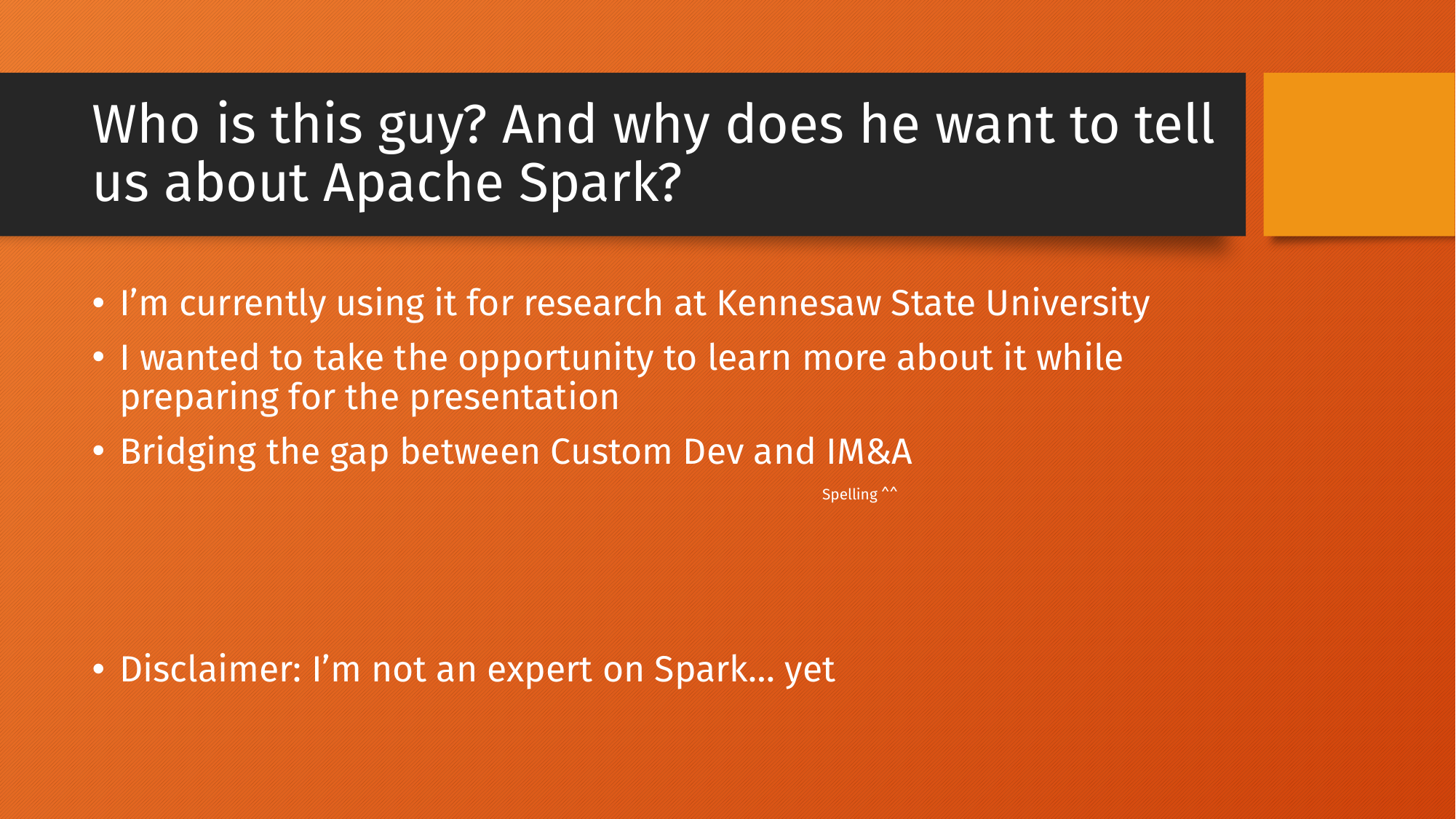

# Who is this guy? And why does he want to tell us about Apache Spark?
I’m currently using it for research at Kennesaw State University
I wanted to take the opportunity to learn more about it while preparing for the presentation
Bridging the gap between Custom Dev and IM&A

Disclaimer: I’m not an expert on Spark… yet
Spelling ^^